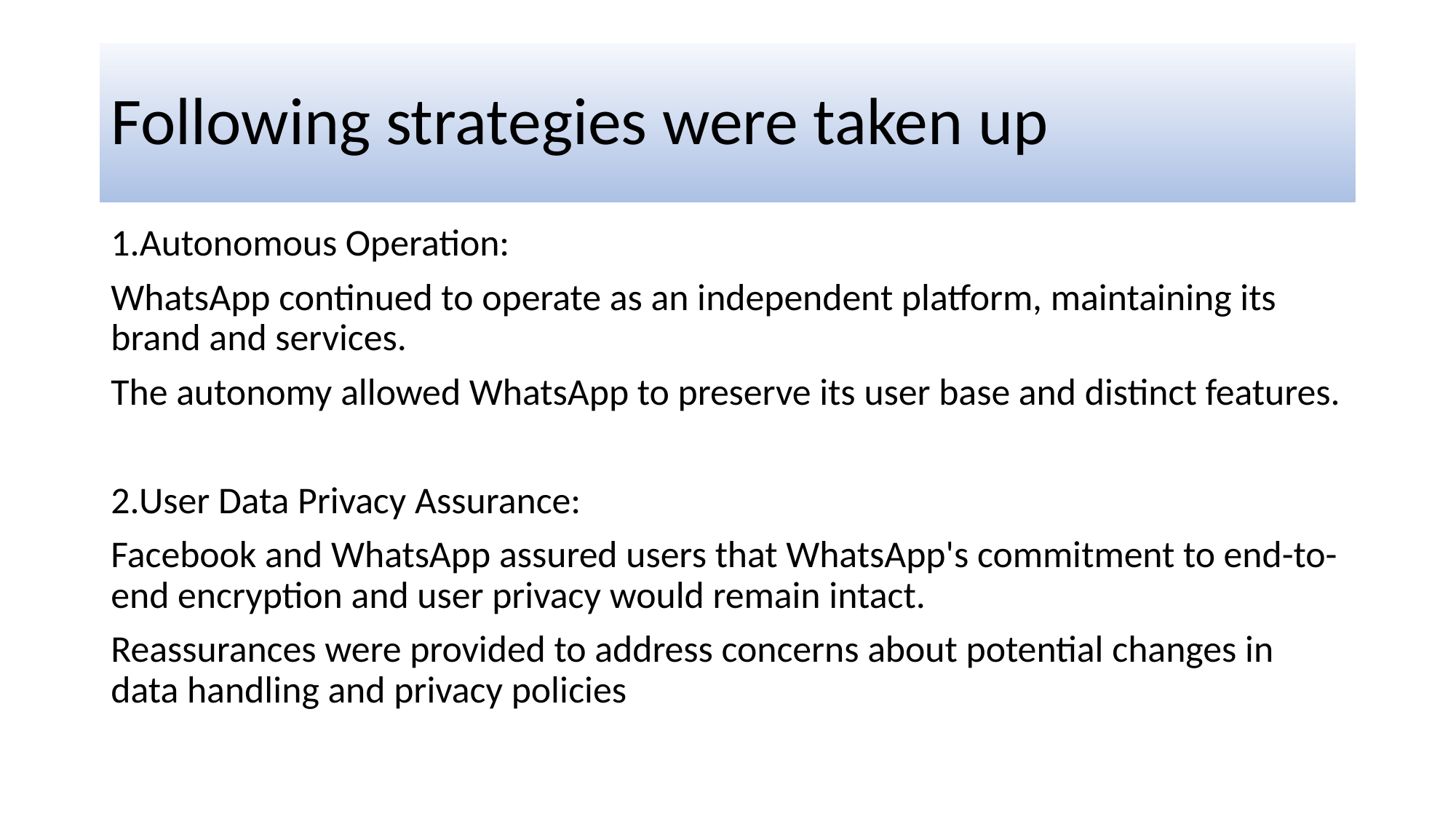

# Following strategies were taken up
1.Autonomous Operation:
WhatsApp continued to operate as an independent platform, maintaining its brand and services.
The autonomy allowed WhatsApp to preserve its user base and distinct features.

2.User Data Privacy Assurance:
Facebook and WhatsApp assured users that WhatsApp's commitment to end-to-end encryption and user privacy would remain intact.
Reassurances were provided to address concerns about potential changes in data handling and privacy policies